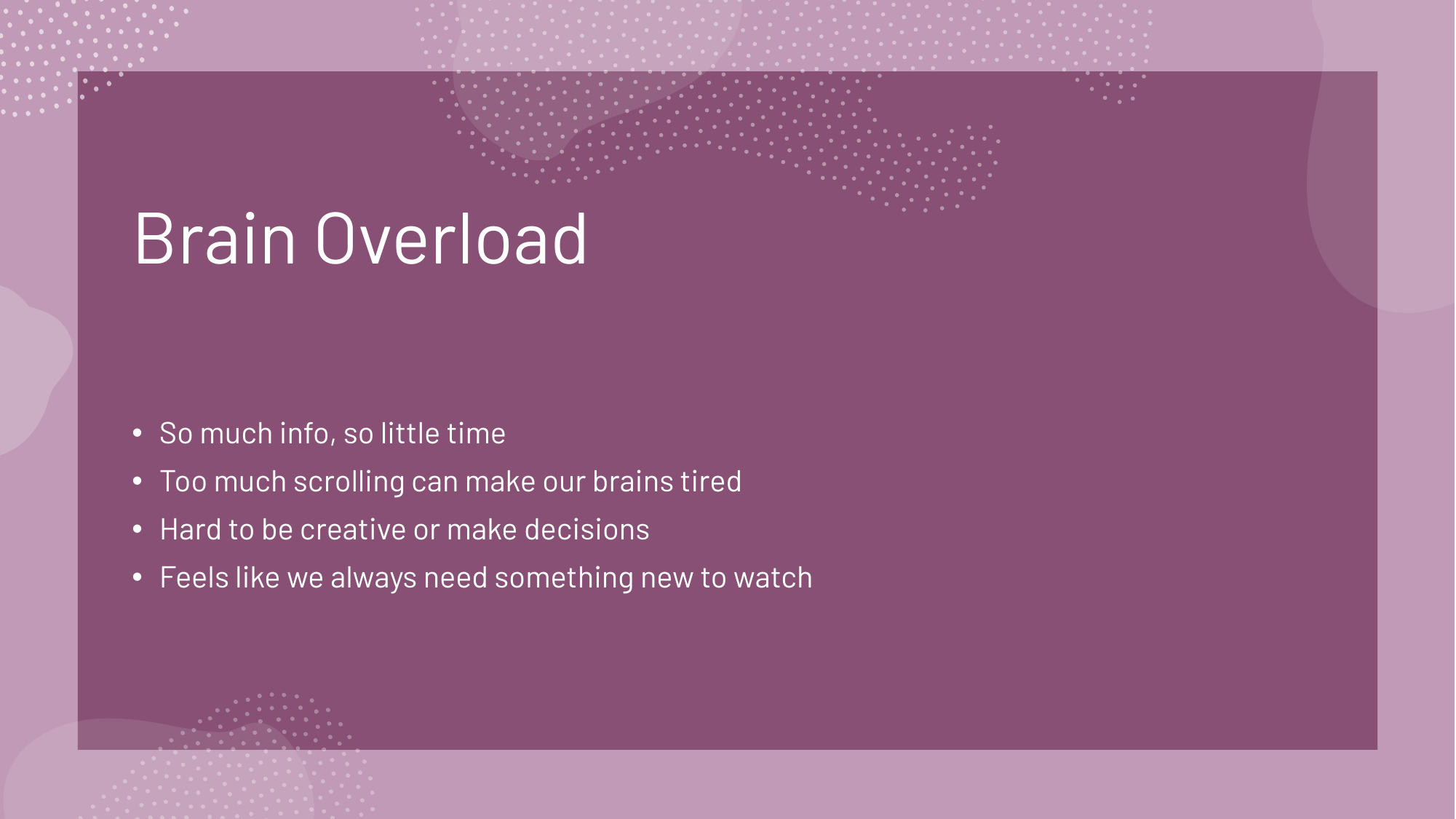

# Brain Overload
So much info, so little time
Too much scrolling can make our brains tired
Hard to be creative or make decisions
Feels like we always need something new to watch